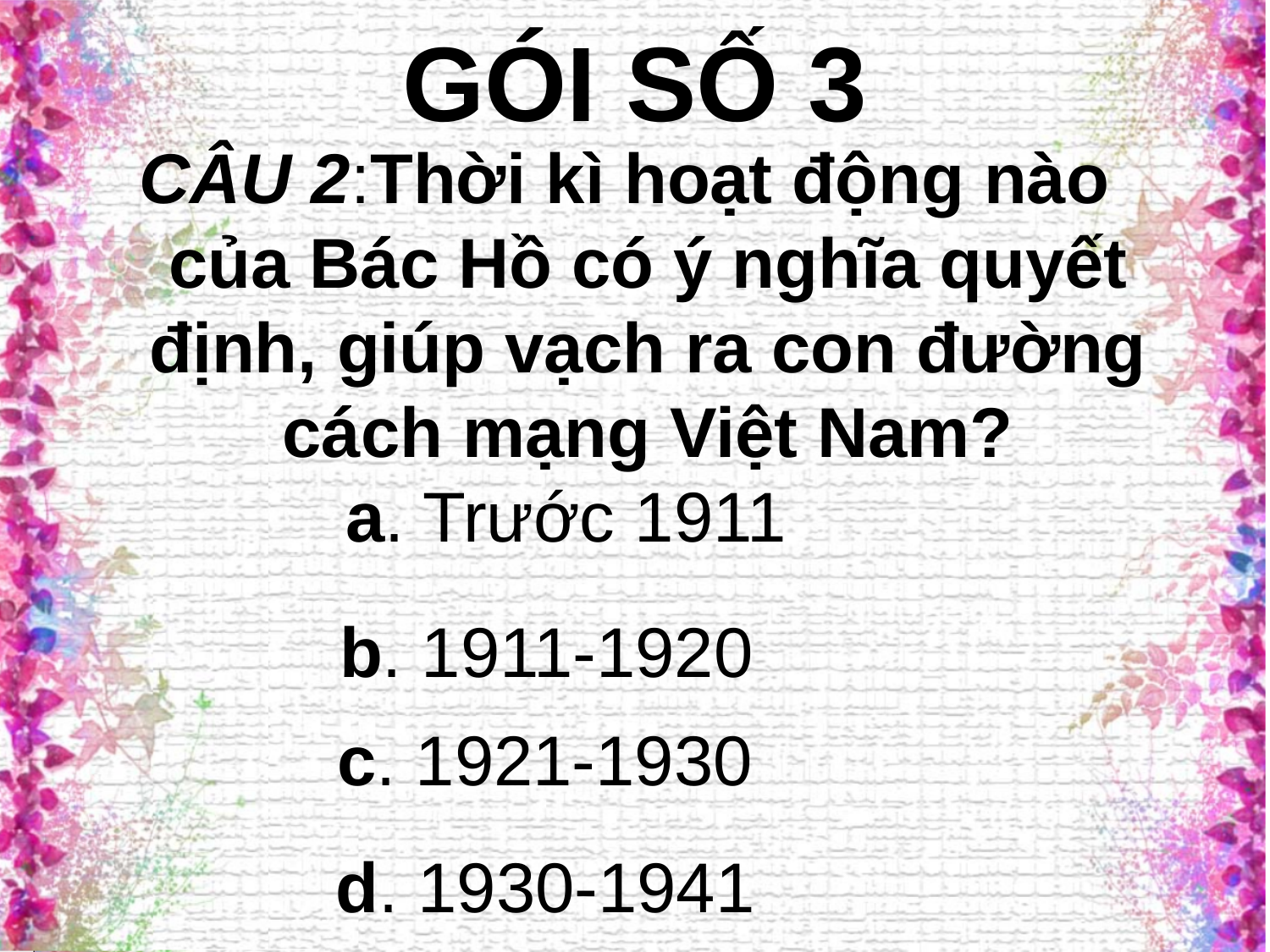

# GÓI SỐ 3
CÂU 2:Thời kì hoạt động nào của Bác Hồ có ý nghĩa quyết định, giúp vạch ra con đường cách mạng Việt Nam?

a. Trước 1911

b. 1911-1920

c. 1921-1930

d. 1930-1941